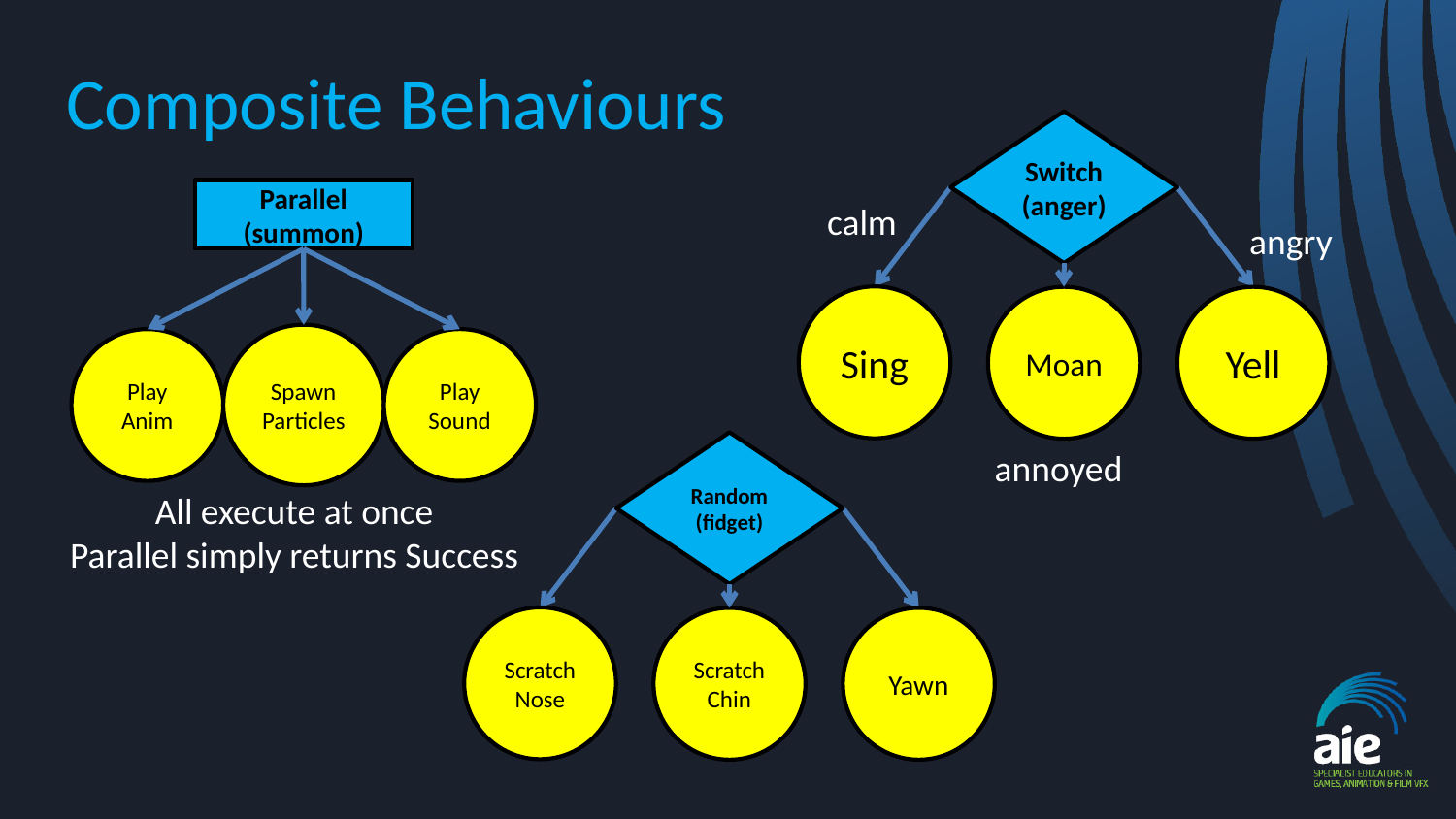

# Composite Behaviours
Switch
(anger)
Sing
Moan
Yell
calm
angry
annoyed
Parallel
(summon)
Spawn Particles
Play Sound
Play Anim
Random
(fidget)
Scratch Nose
Scratch Chin
Yawn
All execute at once
Parallel simply returns Success